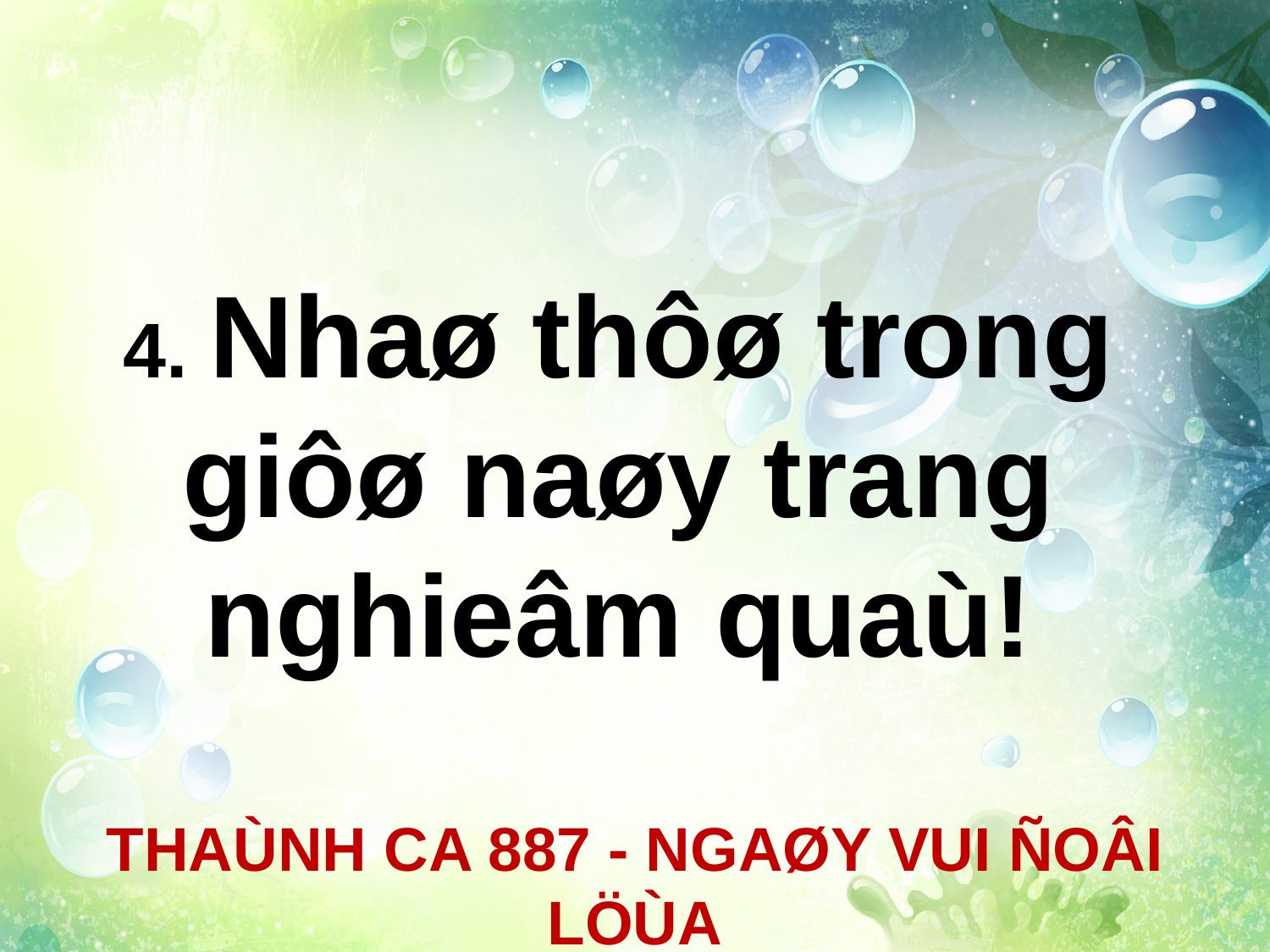

4. Nhaø thôø trong
giôø naøy trang
nghieâm quaù!
THAÙNH CA 887 - NGAØY VUI ÑOÂI LÖÙA